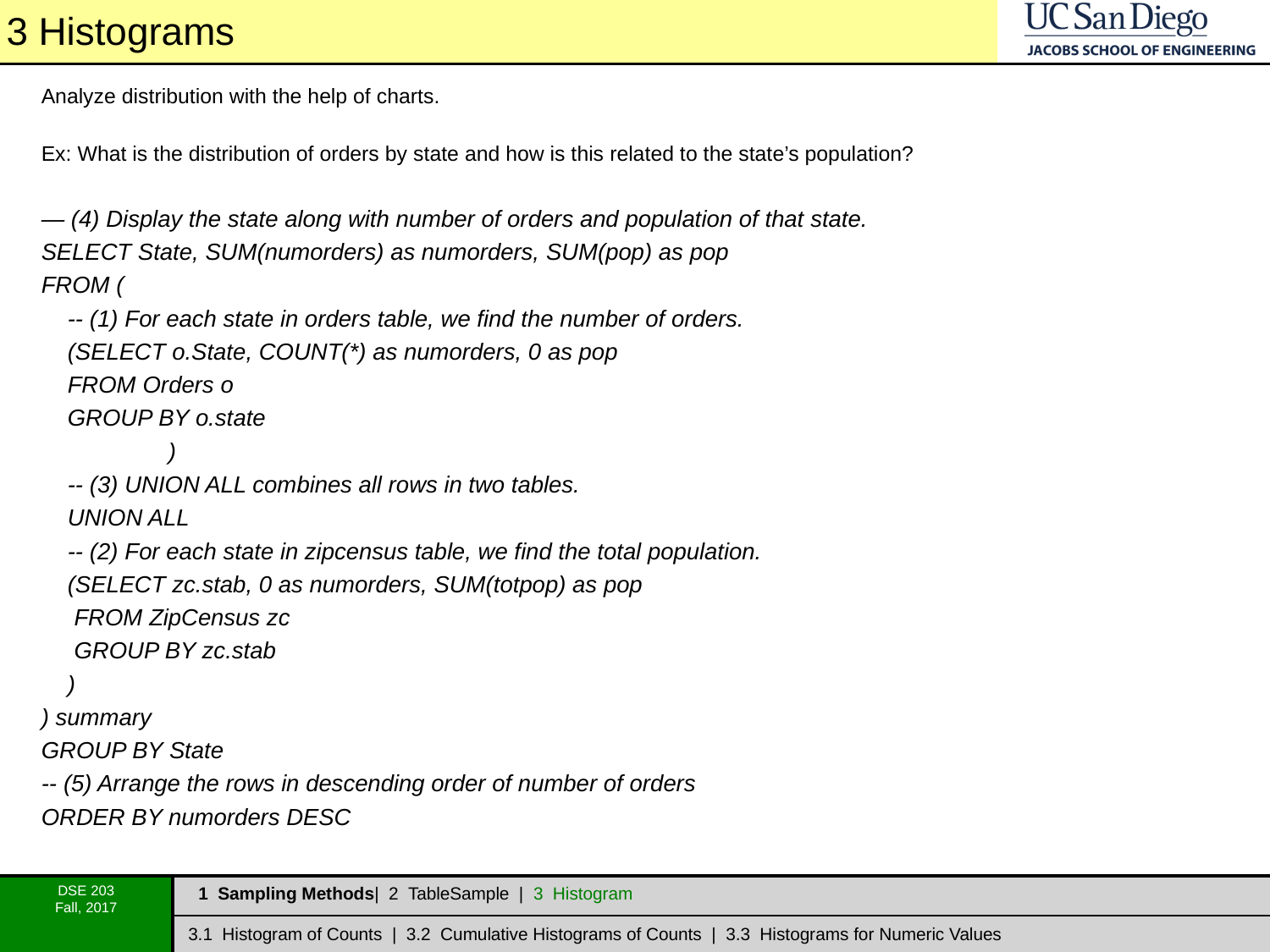

# 3 Histograms
Analyze distribution with the help of charts.

Ex: What is the distribution of orders by state and how is this related to the state’s population?

— (4) Display the state along with number of orders and population of that state.
SELECT State, SUM(numorders) as numorders, SUM(pop) as pop
FROM (
    -- (1) For each state in orders table, we find the number of orders.
    (SELECT o.State, COUNT(*) as numorders, 0 as pop
    FROM Orders o
    GROUP BY o.state
	)
    -- (3) UNION ALL combines all rows in two tables.
    UNION ALL
    -- (2) For each state in zipcensus table, we find the total population.
    (SELECT zc.stab, 0 as numorders, SUM(totpop) as pop
     FROM ZipCensus zc
     GROUP BY zc.stab
    )
) summary
GROUP BY State
-- (5) Arrange the rows in descending order of number of orders
ORDER BY numorders DESC